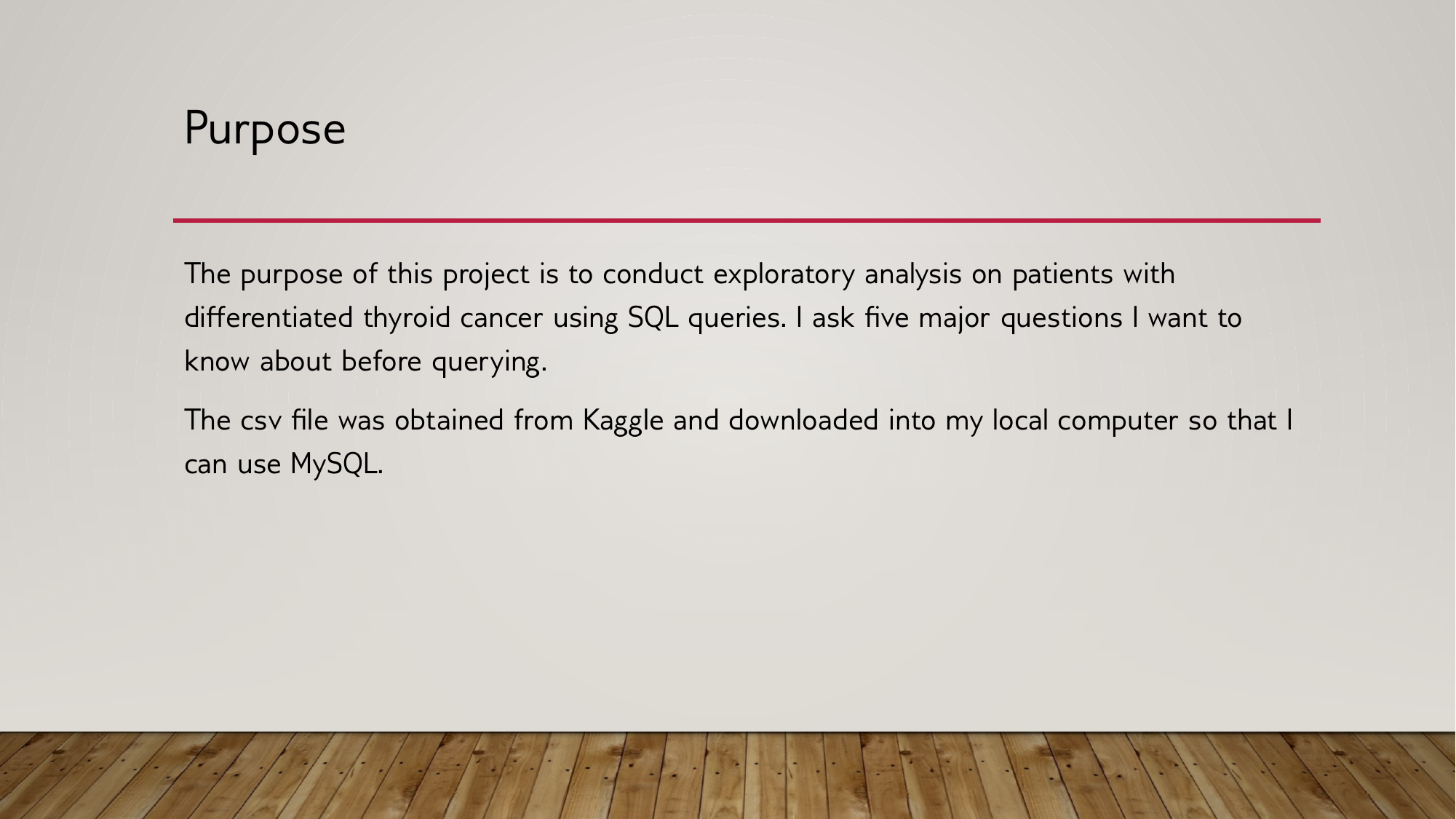

# Purpose
The purpose of this project is to conduct exploratory analysis on patients with differentiated thyroid cancer using SQL queries. I ask five major questions I want to know about before querying.
The csv file was obtained from Kaggle and downloaded into my local computer so that I can use MySQL.